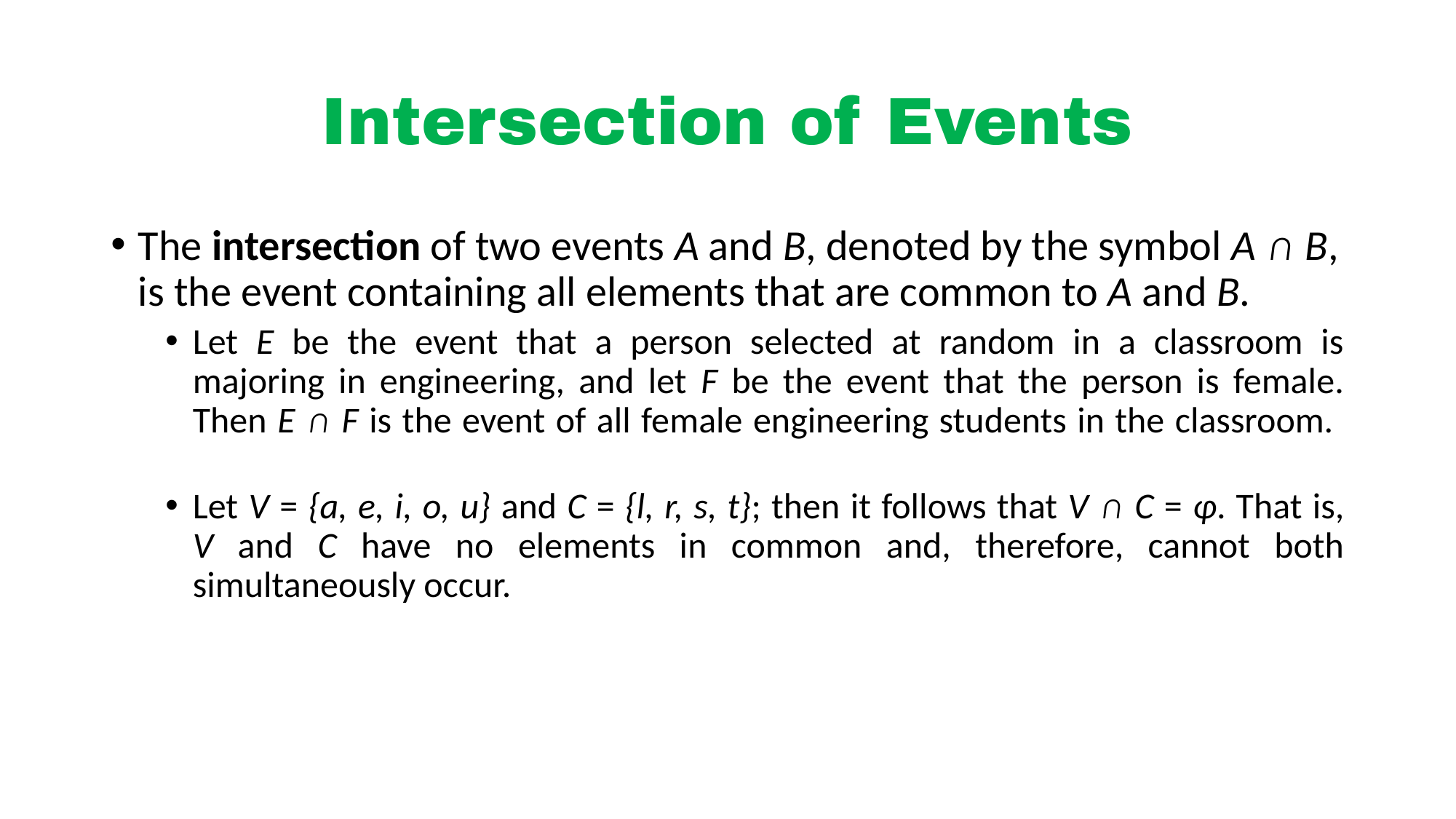

# Intersection of Events
The intersection of two events A and B, denoted by the symbol A ∩ B, is the event containing all elements that are common to A and B.
Let E be the event that a person selected at random in a classroom is majoring in engineering, and let F be the event that the person is female. Then E ∩ F is the event of all female engineering students in the classroom.
Let V = {a, e, i, o, u} and C = {l, r, s, t}; then it follows that V ∩ C = φ. That is,
V and C have no elements in common and, therefore, cannot both simultaneously occur.